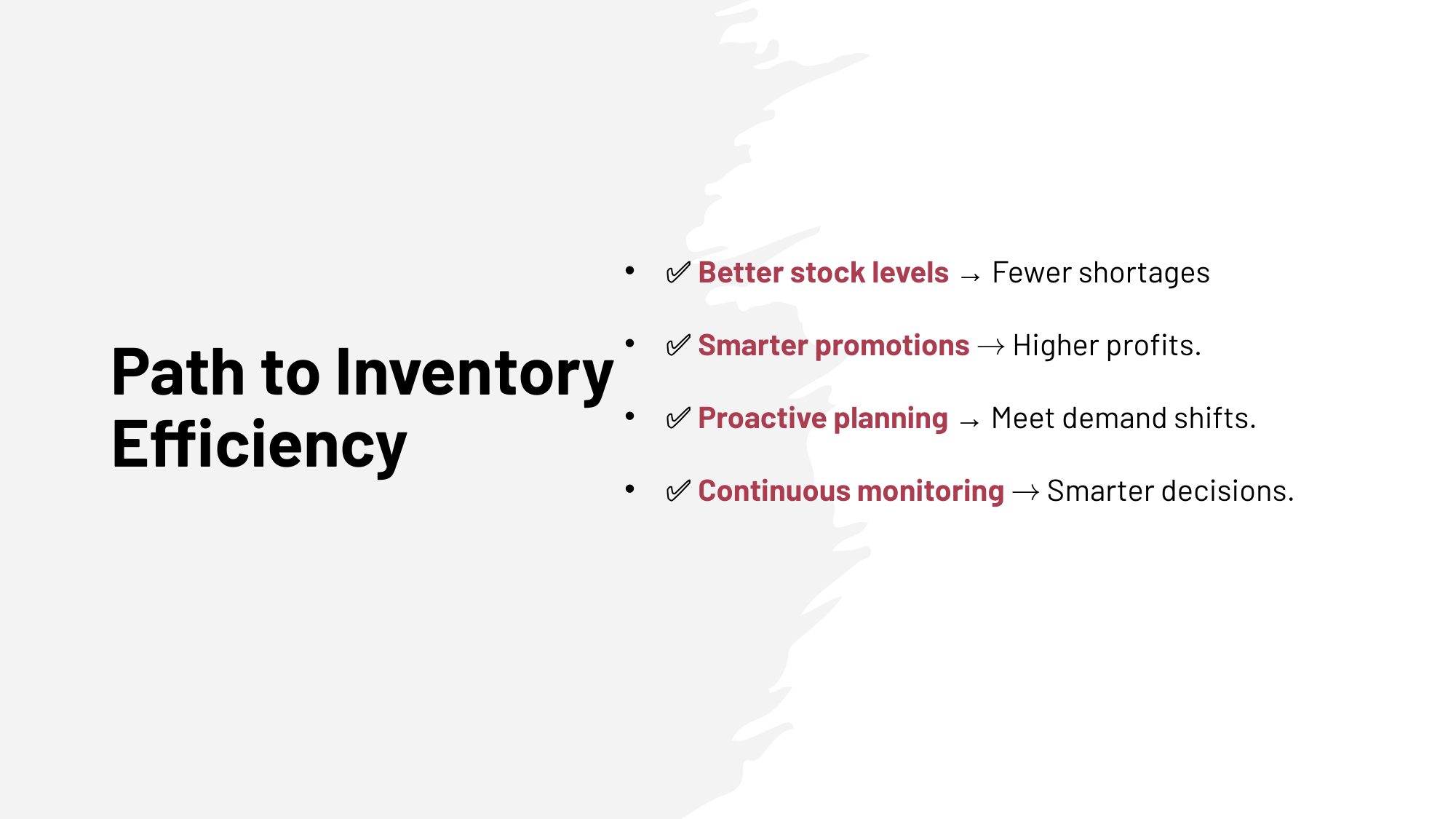

# Path to Inventory Efficiency
✅ Better stock levels → Fewer shortages

✅ Smarter promotions → Higher profits.
✅ Proactive planning → Meet demand shifts.

✅ Continuous monitoring → Smarter decisions.